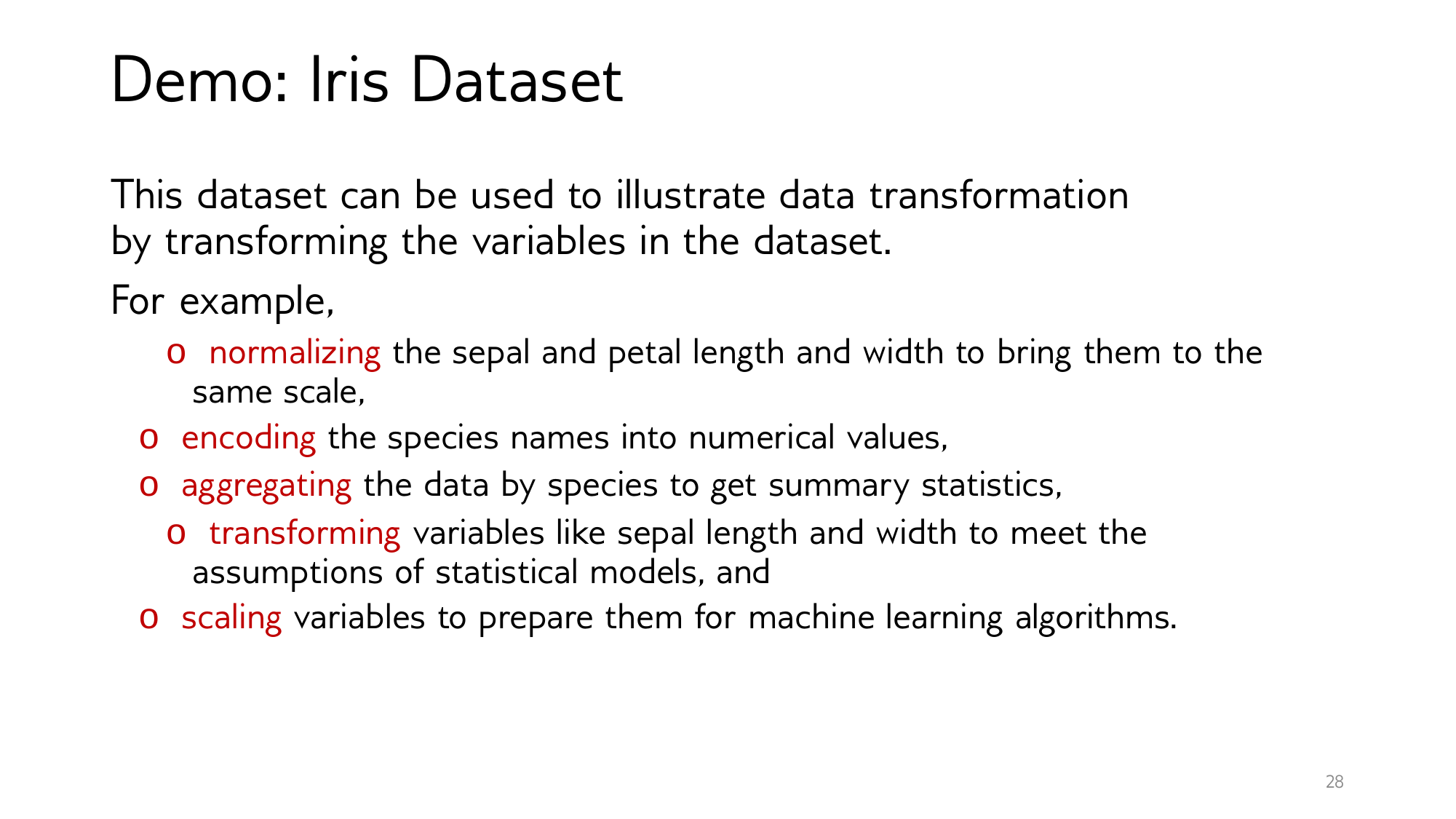

# Demo: Iris Dataset
This dataset can be used to illustrate data transformation by transforming the variables in the dataset.
For example,
o normalizing the sepal and petal length and width to bring them to the same scale,
o encoding the species names into numerical values,
o aggregating the data by species to get summary statistics,
o transforming variables like sepal length and width to meet the assumptions of statistical models, and
o scaling variables to prepare them for machine learning algorithms.
28